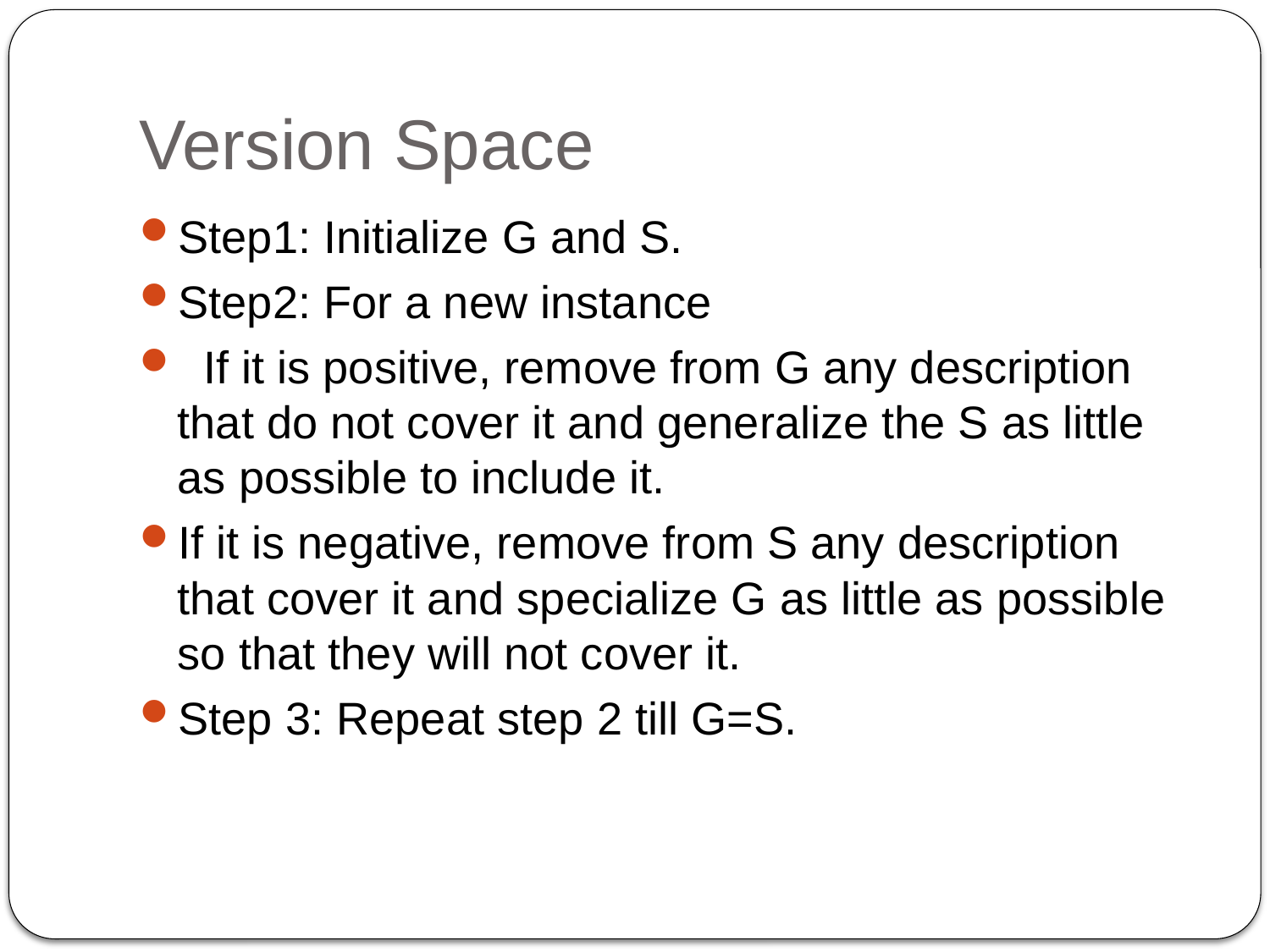

# Version Space
Step1: Initialize G and S.
Step2: For a new instance
  If it is positive, remove from G any description that do not cover it and generalize the S as little as possible to include it.
If it is negative, remove from S any description that cover it and specialize G as little as possible so that they will not cover it.
Step 3: Repeat step 2 till G=S.